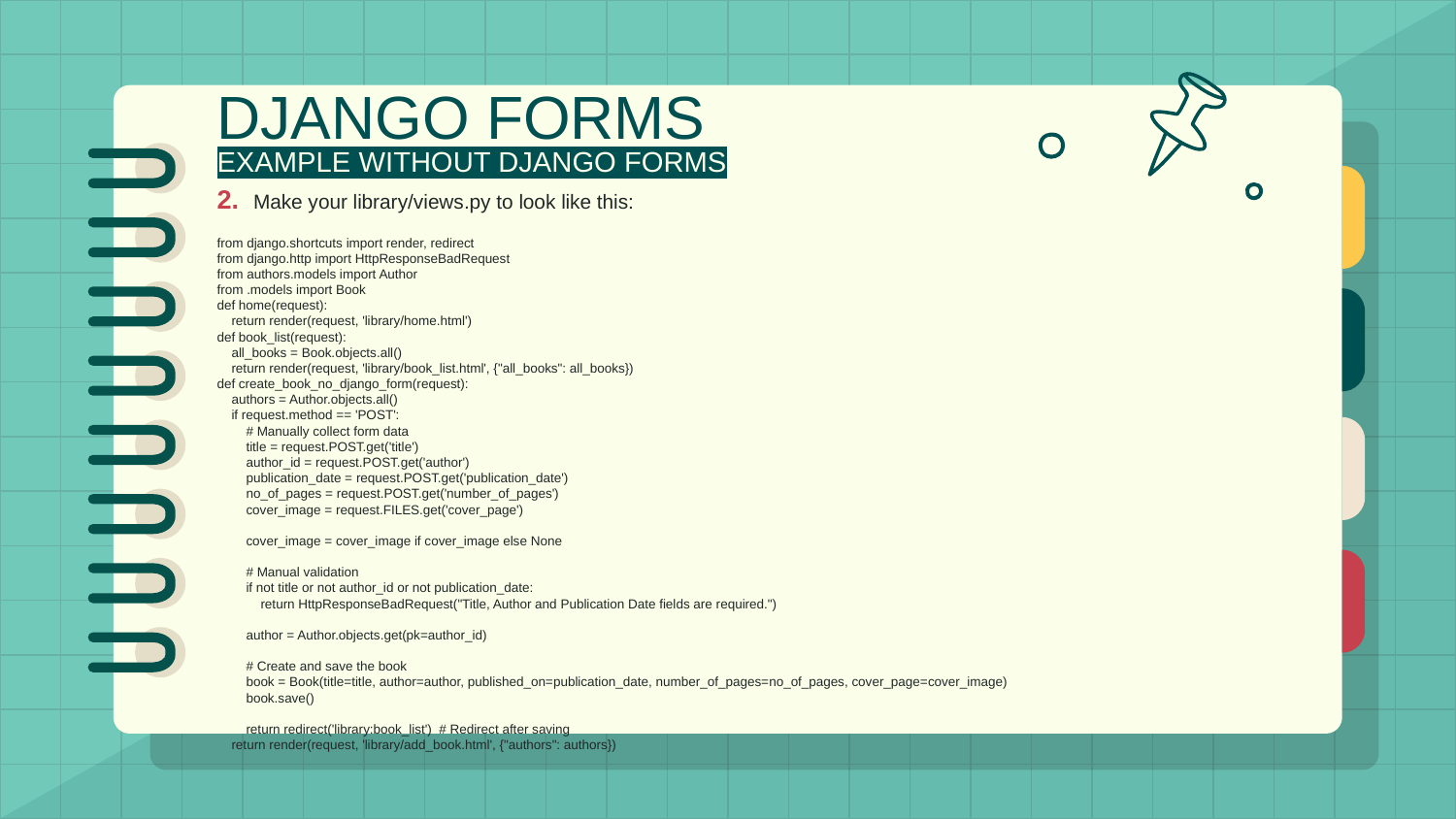

# DJANGO FORMS

EXAMPLE WITHOUT DJANGO FORMS

2.  Make your library/views.py to look like this:
from django.shortcuts import render, redirect
from django.http import HttpResponseBadRequest
from authors.models import Author
from .models import Book
def home(request):
    return render(request, 'library/home.html')
def book_list(request):
    all_books = Book.objects.all()
    return render(request, 'library/book_list.html', {"all_books": all_books})
def create_book_no_django_form(request):
    authors = Author.objects.all()
    if request.method == 'POST':
        # Manually collect form data
        title = request.POST.get('title')
        author_id = request.POST.get('author')
        publication_date = request.POST.get('publication_date')
        no_of_pages = request.POST.get('number_of_pages')
        cover_image = request.FILES.get('cover_page')

        cover_image = cover_image if cover_image else None

        # Manual validation
        if not title or not author_id or not publication_date:
            return HttpResponseBadRequest("Title, Author and Publication Date fields are required.")

        author = Author.objects.get(pk=author_id)

        # Create and save the book
        book = Book(title=title, author=author, published_on=publication_date, number_of_pages=no_of_pages, cover_page=cover_image)
        book.save()

        return redirect('library:book_list')  # Redirect after saving
    return render(request, 'library/add_book.html', {"authors": authors})